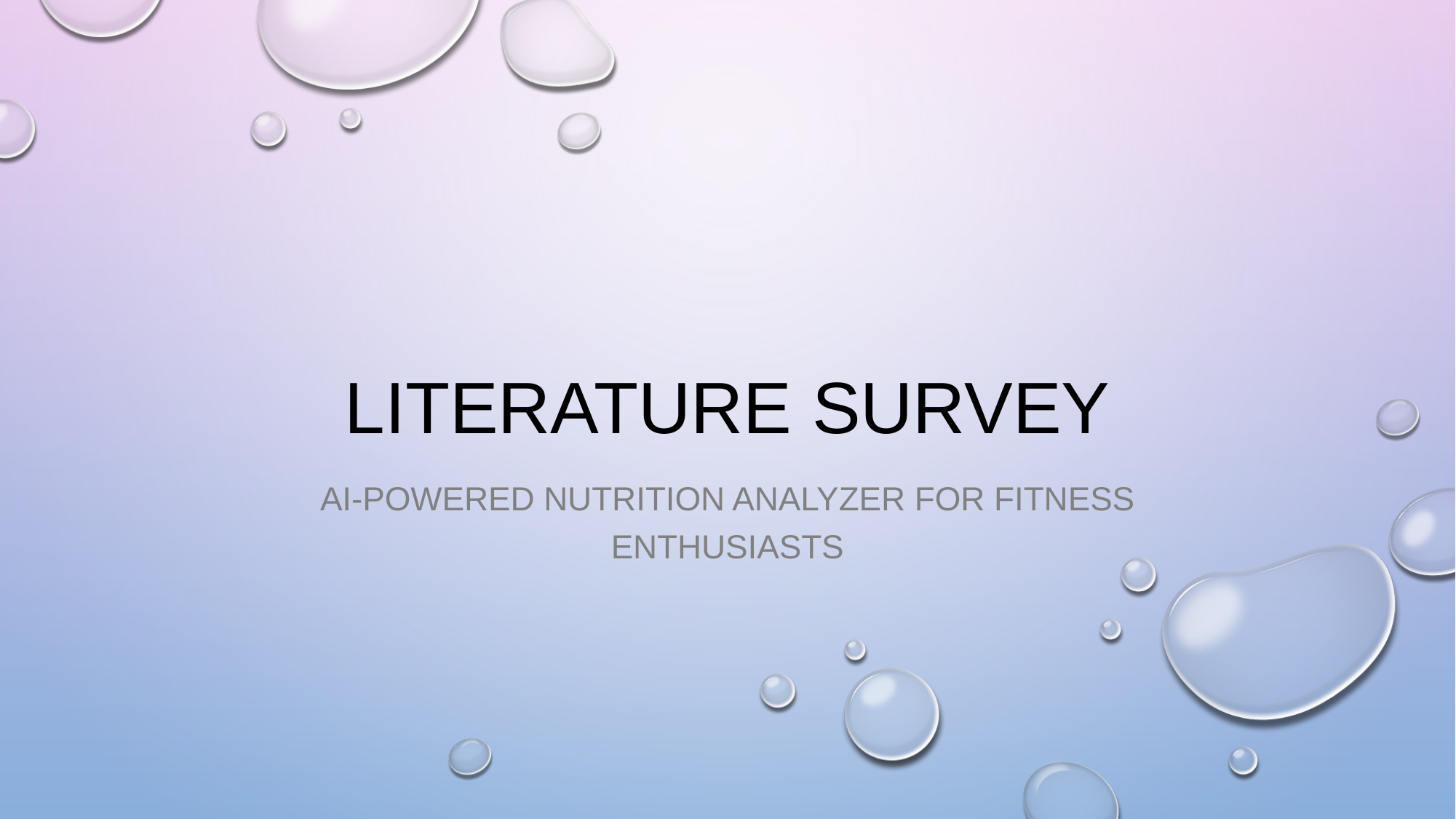

# LITERATURE SURVEY
AI-powered Nutrition Analyzer for Fitness Enthusiasts